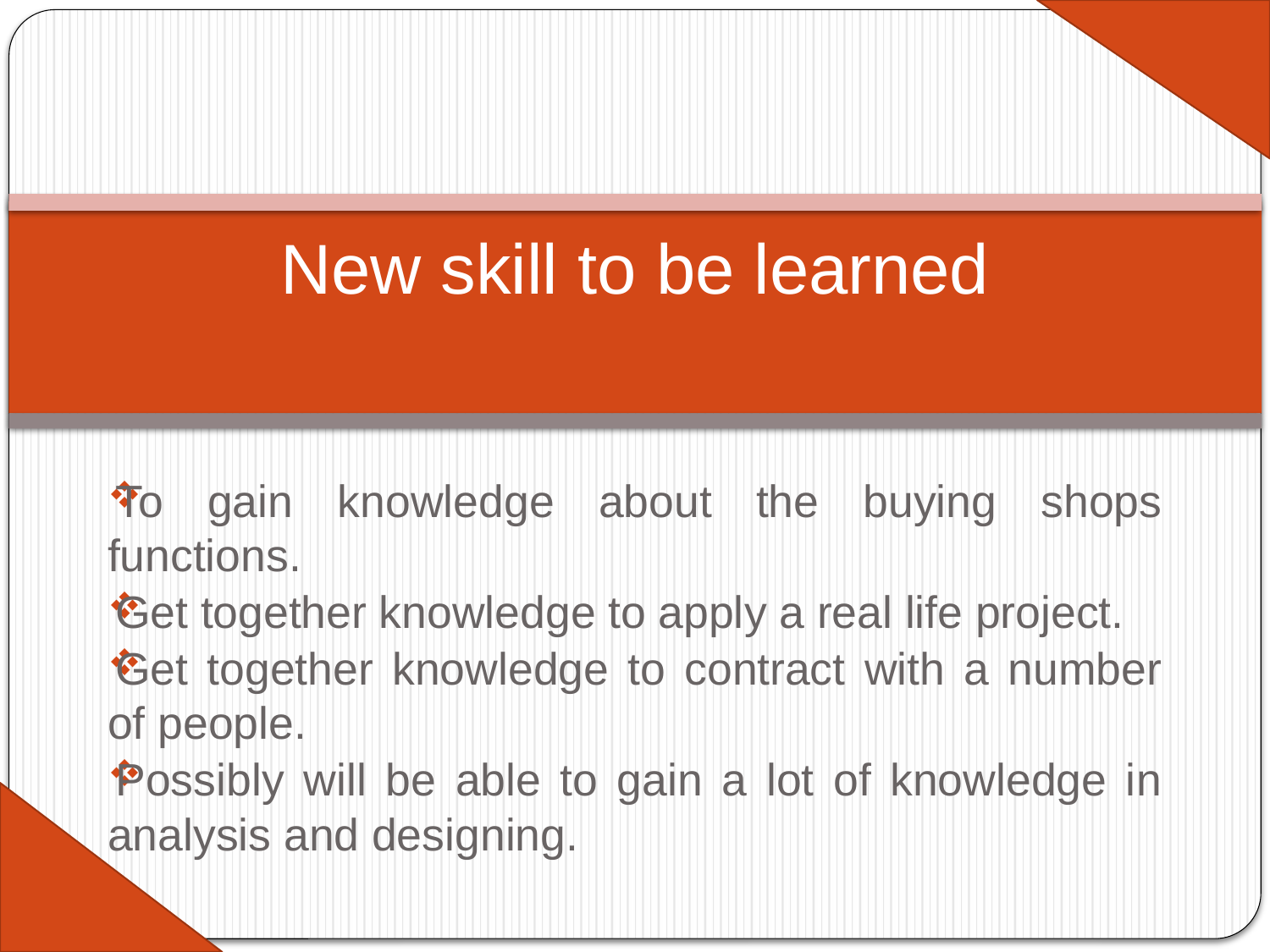

# New skill to be learned
To gain knowledge about the buying shops functions.
Get together knowledge to apply a real life project.
Get together knowledge to contract with a number of people.
Possibly will be able to gain a lot of knowledge in analysis and designing.